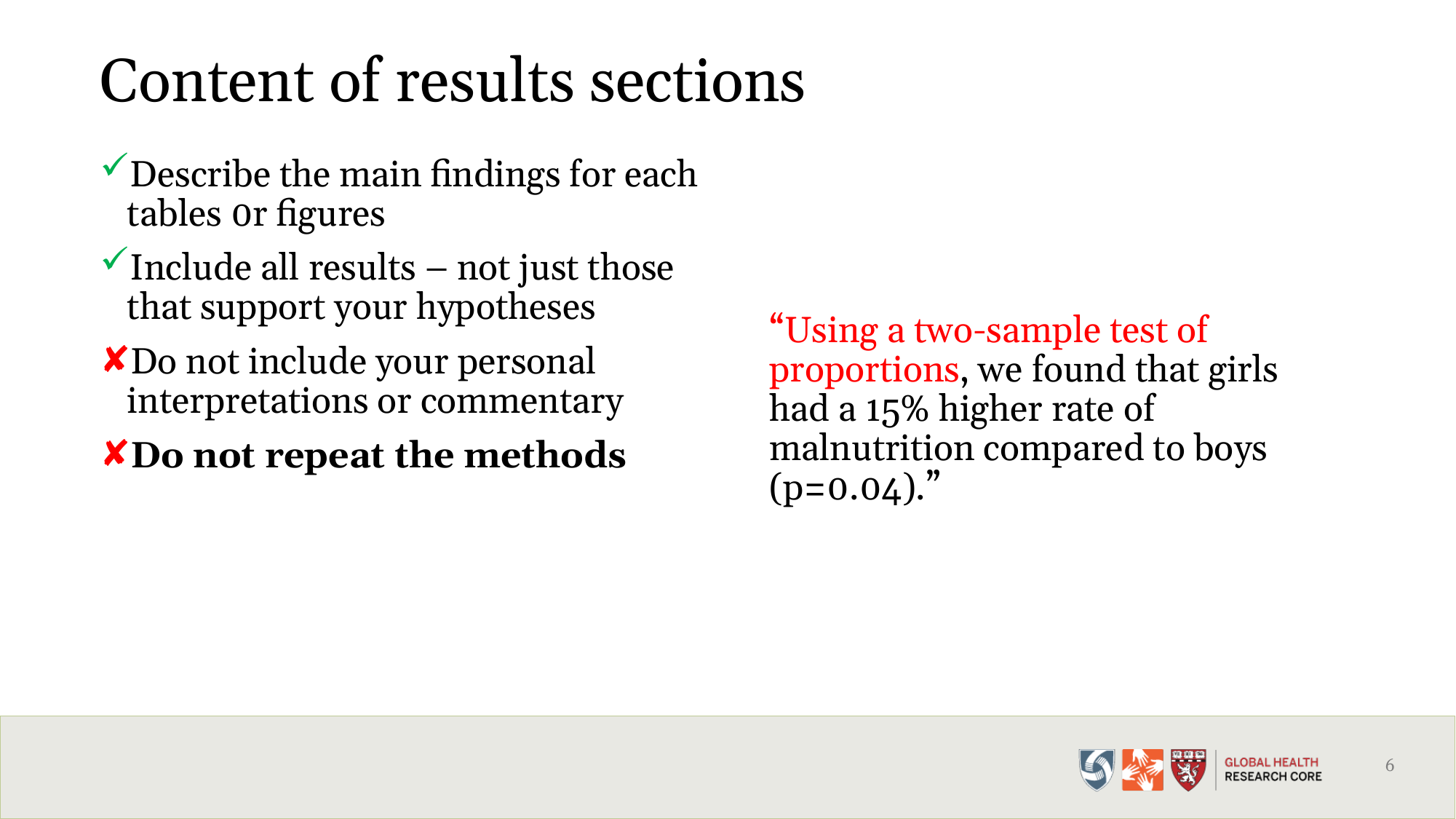

# Content of results sections
Describe the main findings for each tables 0r figures
Include all results – not just those that support your hypotheses
Do not include your personal interpretations or commentary
Do not repeat the methods
“Using a two-sample test of proportions, we found that girls had a 15% higher rate of malnutrition compared to boys (p=0.04).”
6